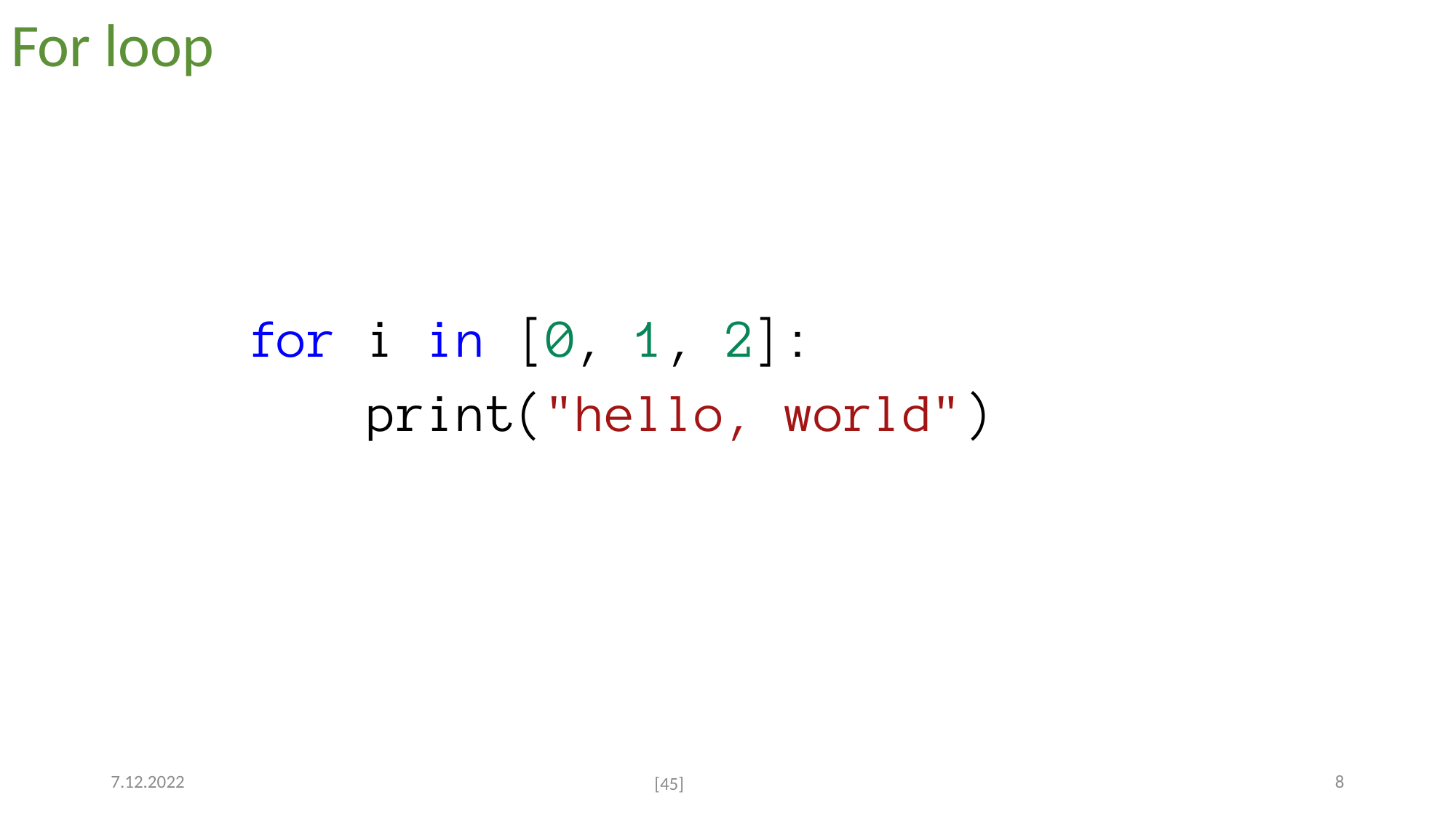

# For loop
for i in [0, 1, 2]:
    print("hello, world")

7.12.2022
8
[45]